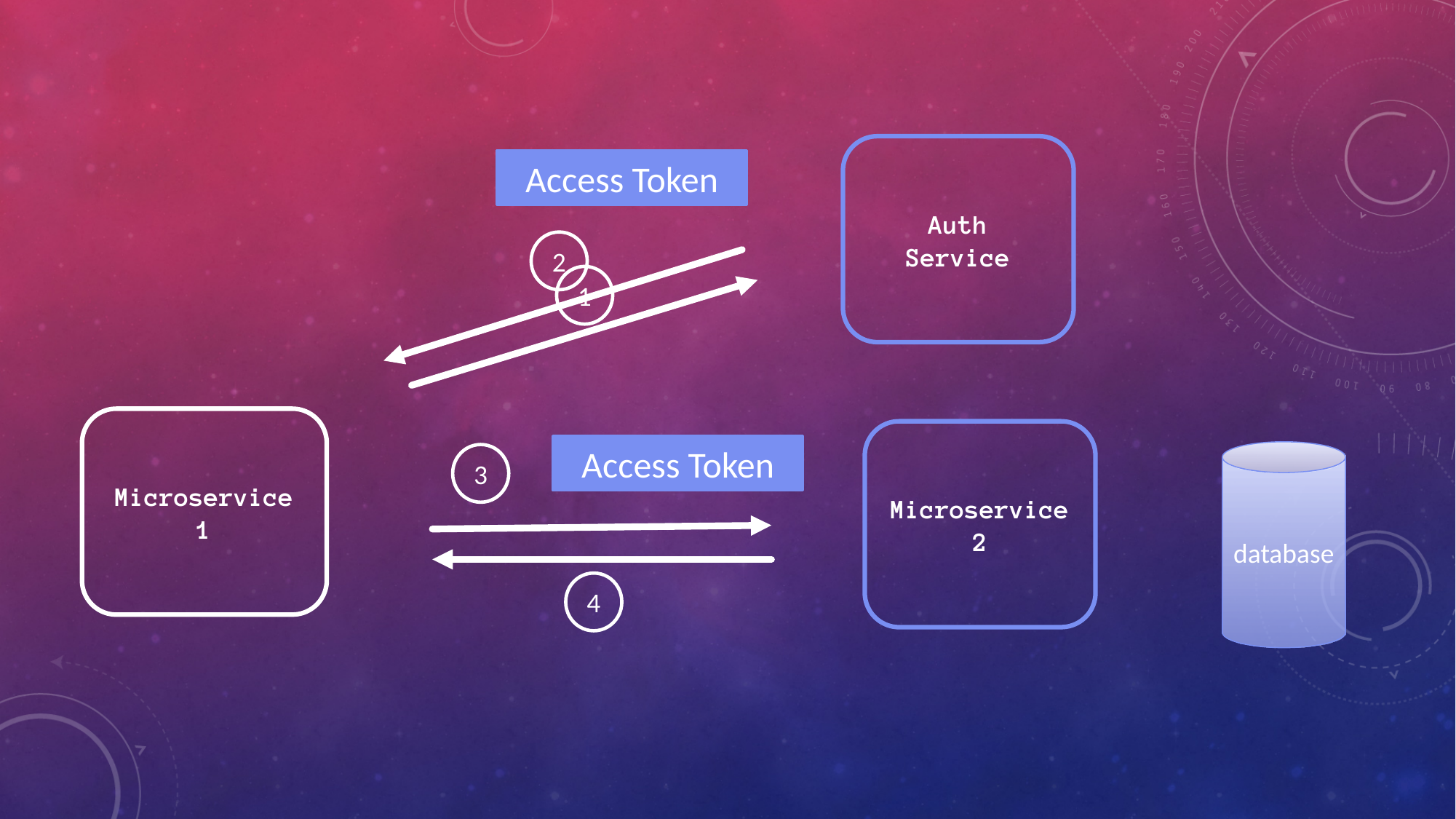

Auth
Service
Access Token
2
1
Microservice 1
Microservice 2
Access Token
database
3
4